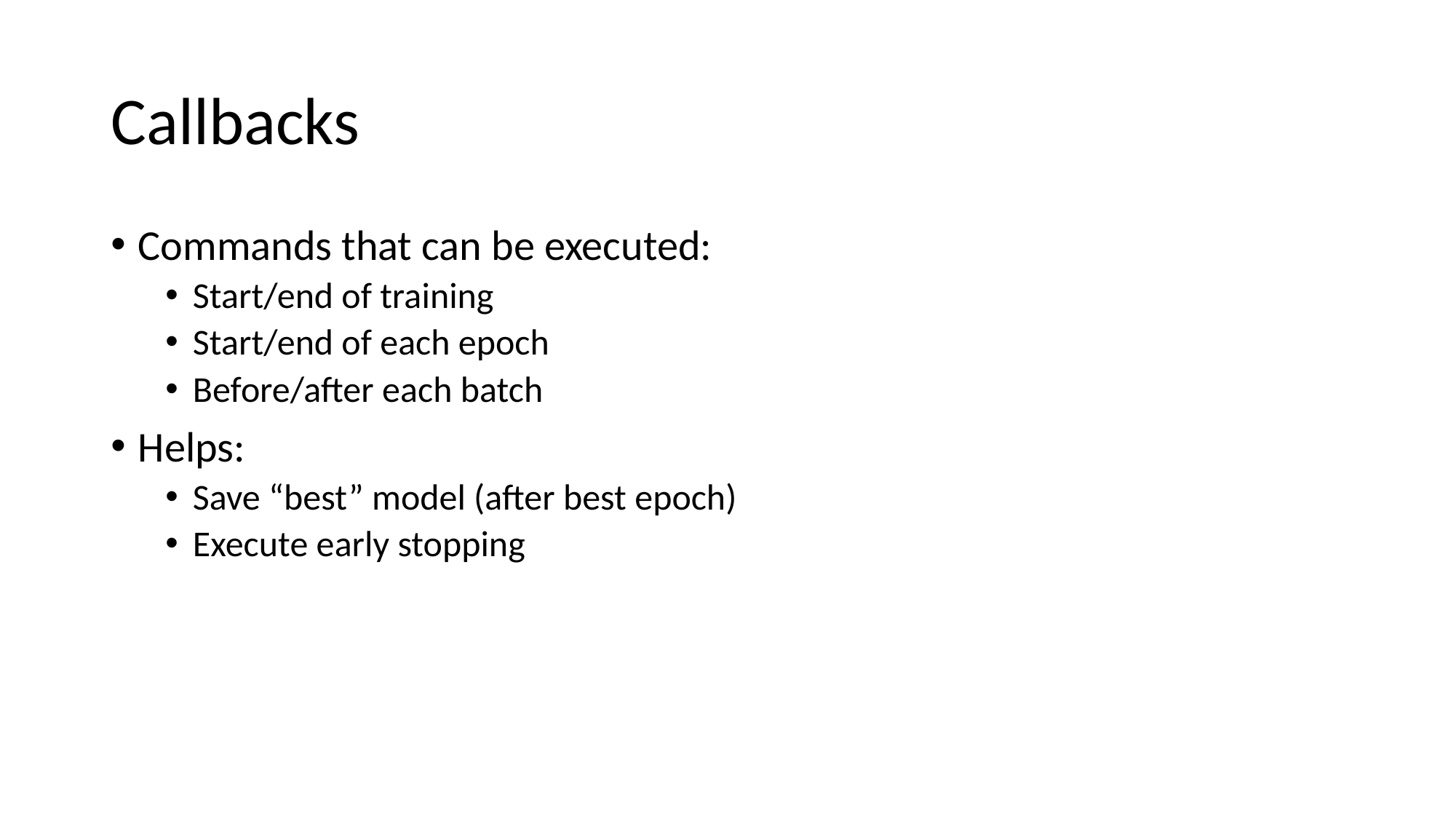

# Callbacks
Commands that can be executed:
Start/end of training
Start/end of each epoch
Before/after each batch
Helps:
Save “best” model (after best epoch)
Execute early stopping